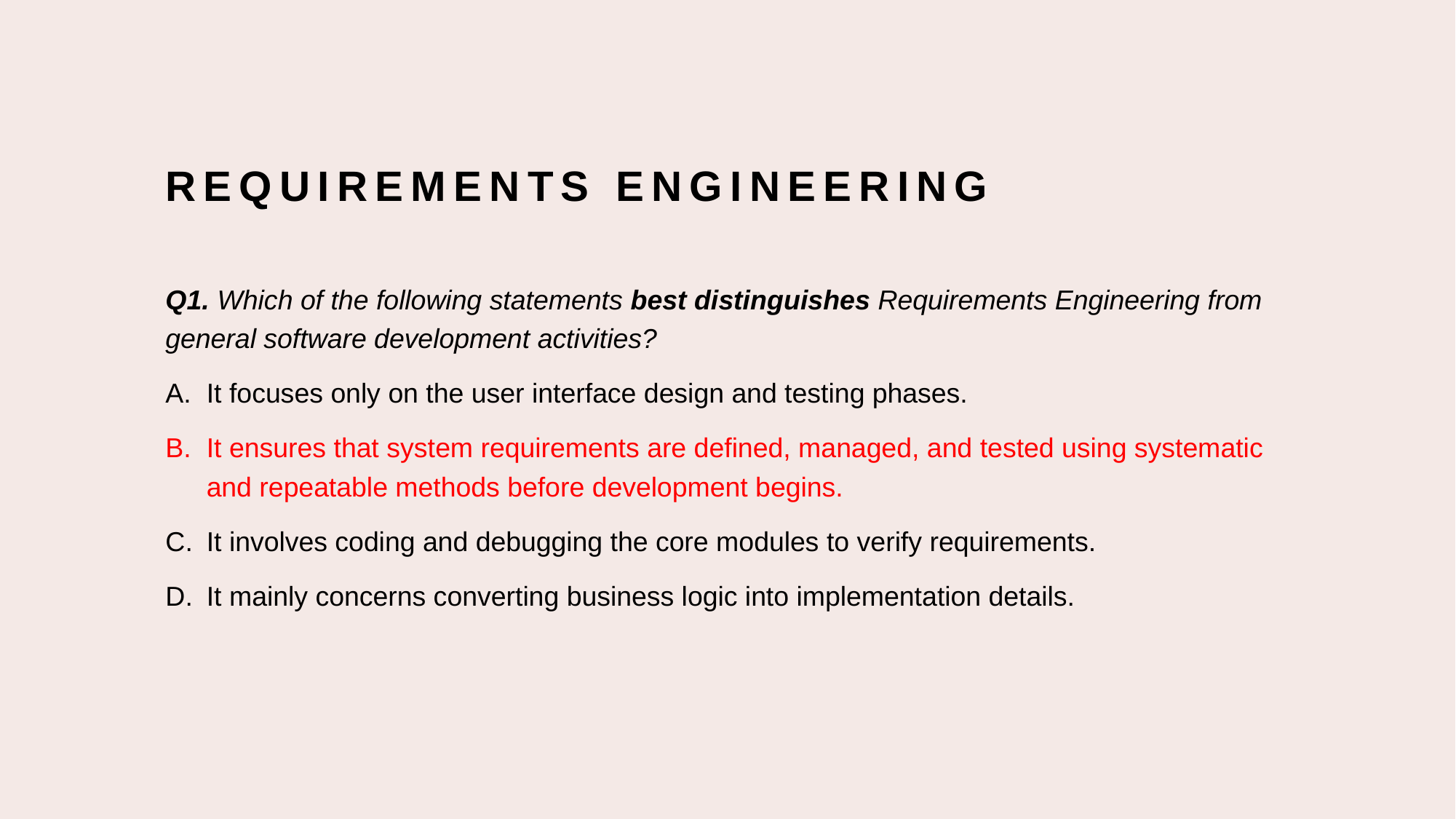

# Requirements Engineering
Q1. Which of the following statements best distinguishes Requirements Engineering from general software development activities?
It focuses only on the user interface design and testing phases.
It ensures that system requirements are defined, managed, and tested using systematic and repeatable methods before development begins.
It involves coding and debugging the core modules to verify requirements.
It mainly concerns converting business logic into implementation details.